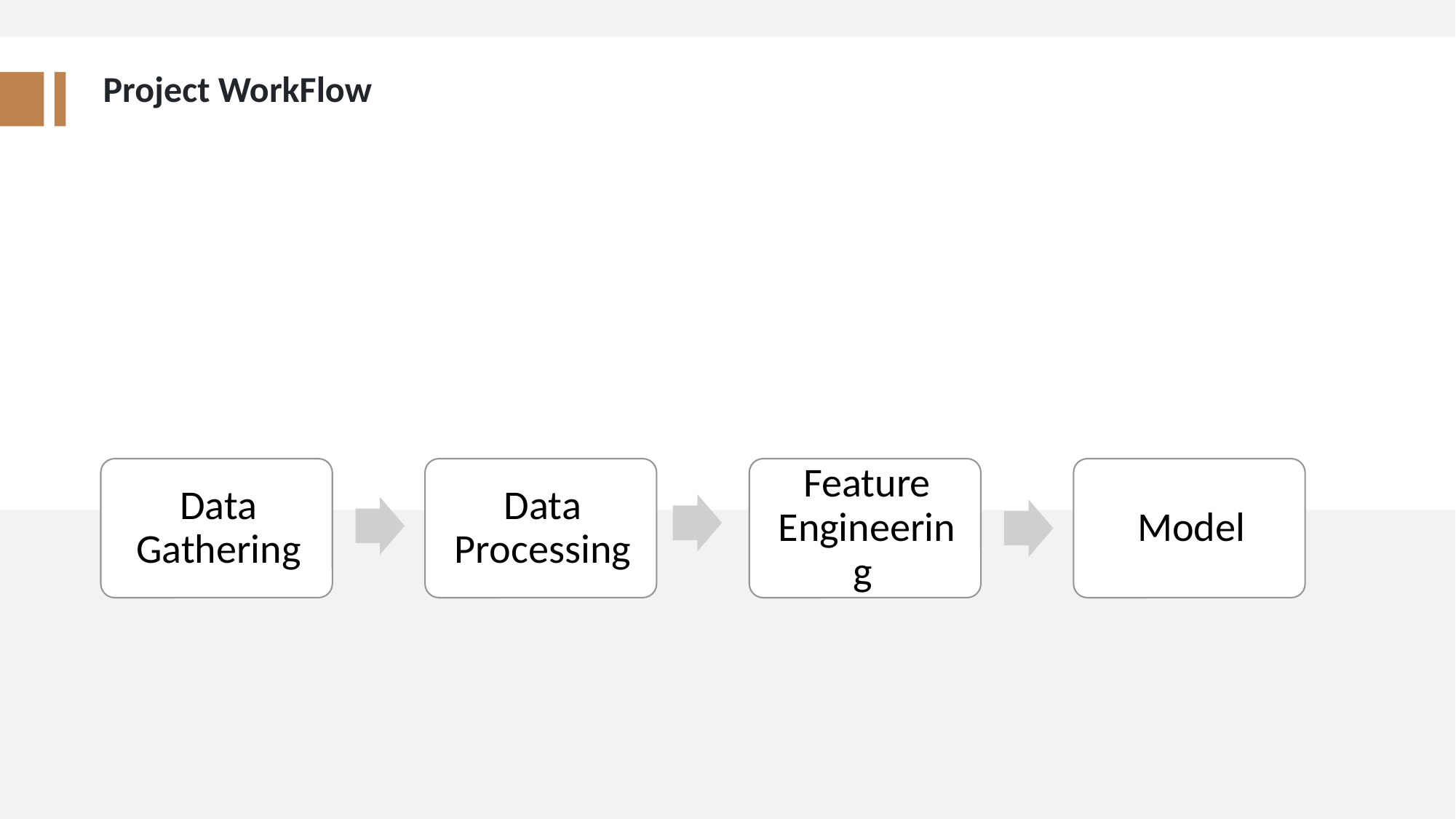

Project WorkFlow

Data Gathering

Data Processing

Feature Engineering

Model